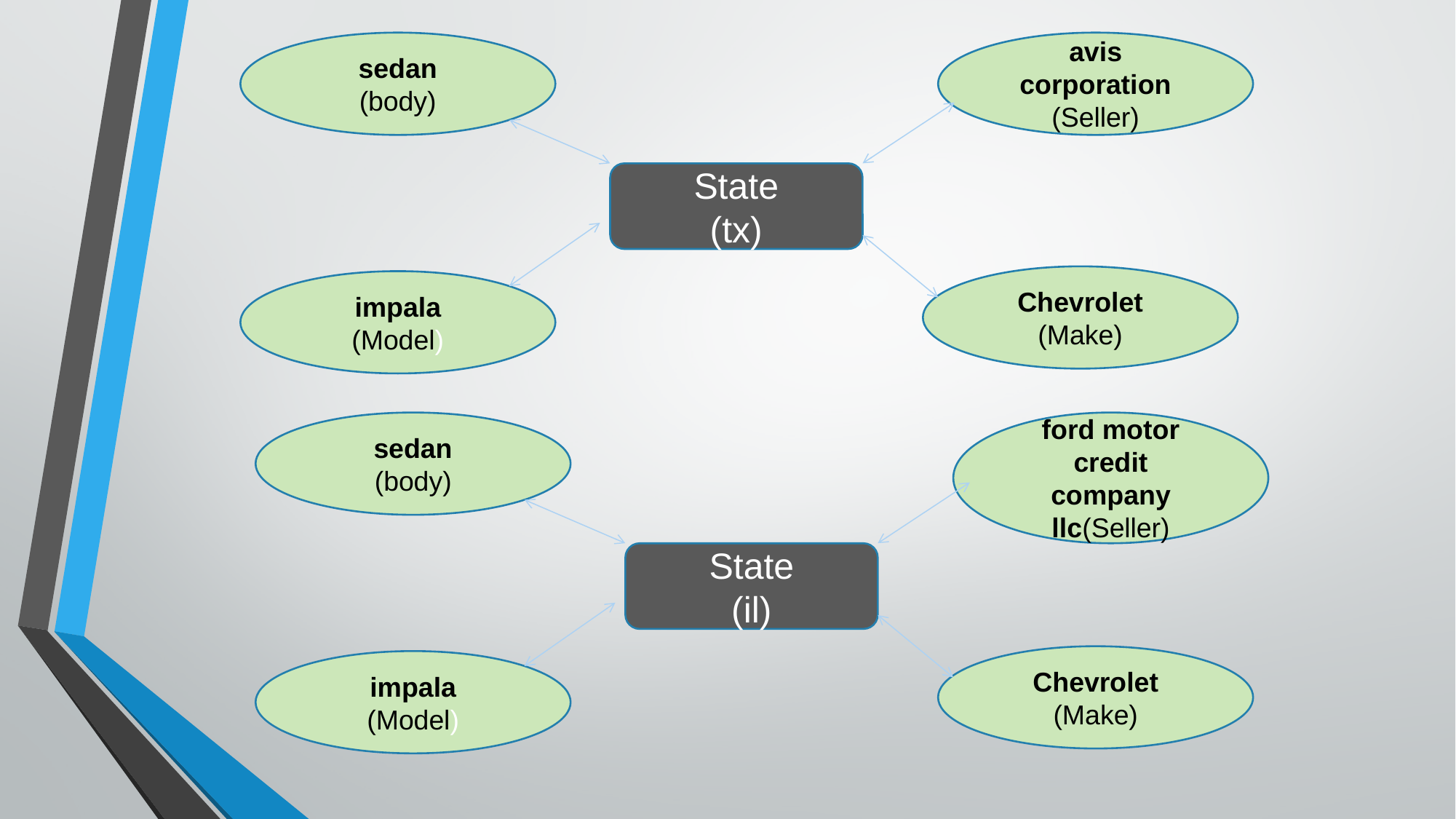

sedan
(body)
avis corporation
(Seller)
State
(tx)
Chevrolet
(Make)
impala
(Model)
ford motor credit company llc(Seller)
sedan
(body)
State
(il)
Chevrolet
(Make)
impala
(Model)